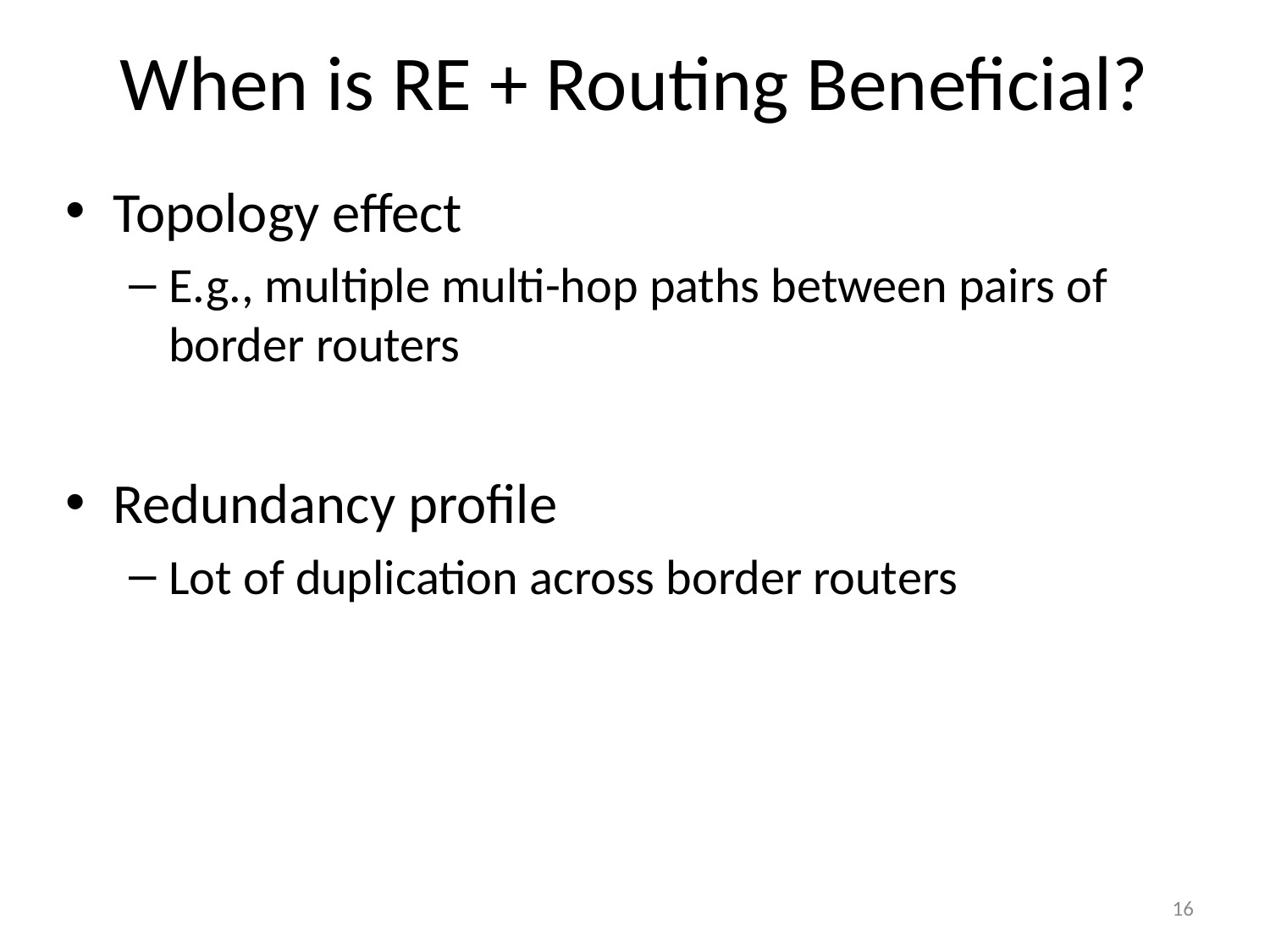

# When is RE + Routing Beneficial?
Topology effect
E.g., multiple multi-hop paths between pairs of border routers

Redundancy profile
Lot of duplication across border routers
16